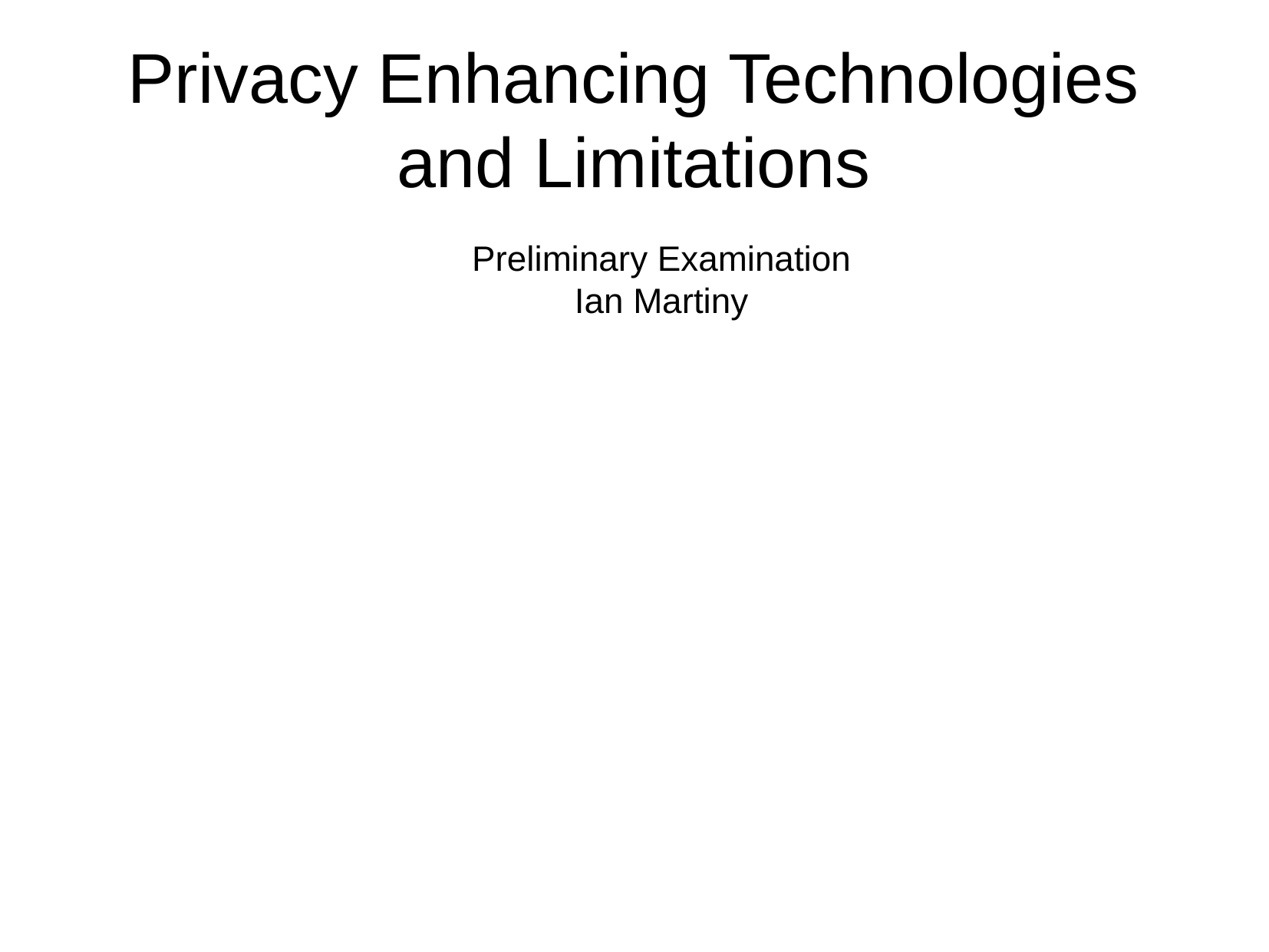

Privacy Enhancing Technologies and Limitations
Preliminary Examination
Ian Martiny